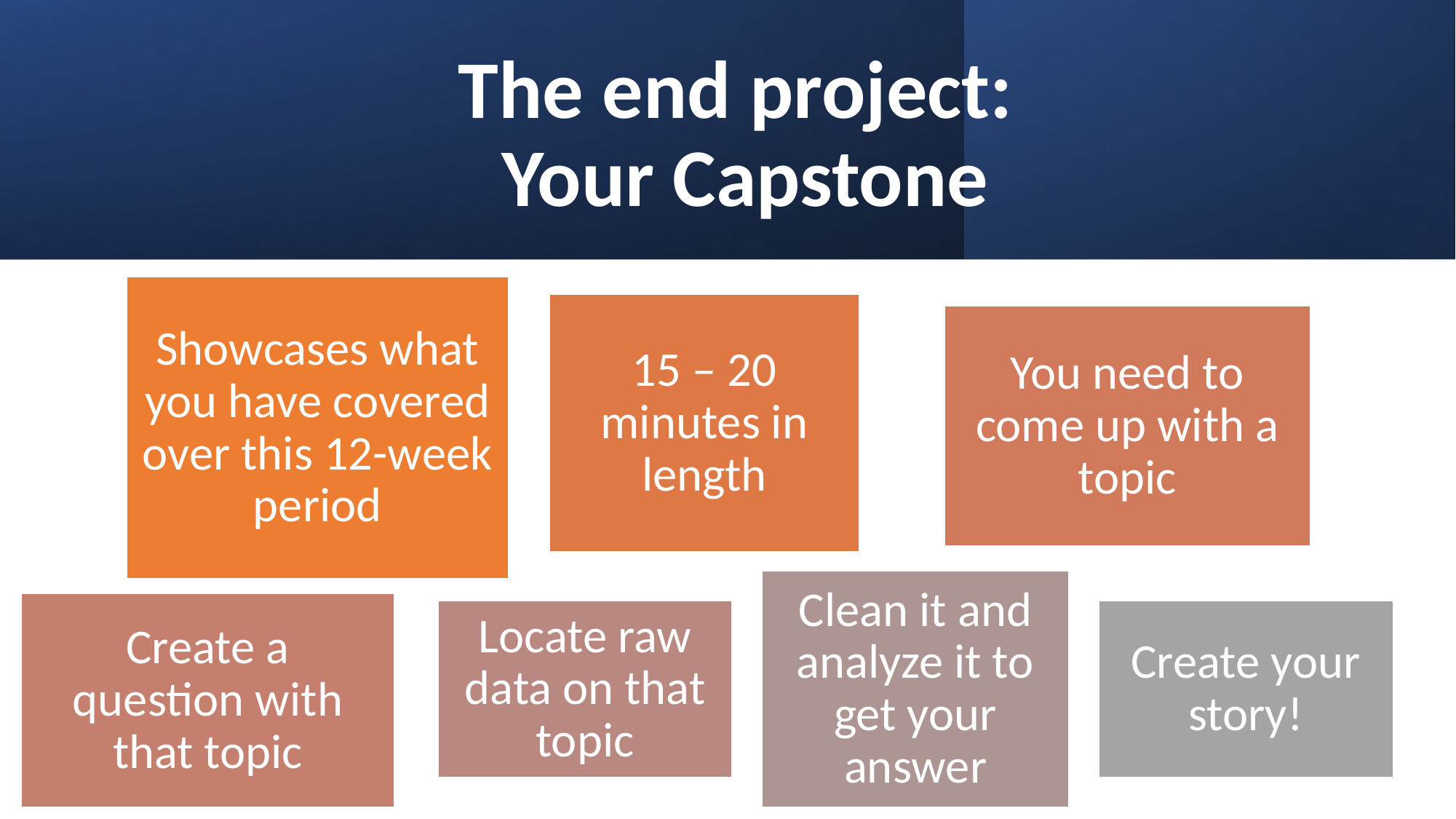

# The end project: Your Capstone

Showcases what you have covered over this 12-week period

15 – 20 minutes in length

You need to come up with a topic

Clean it and analyze it to get your answer

Create a question with that topic

Locate raw data on that topic

Create your story!